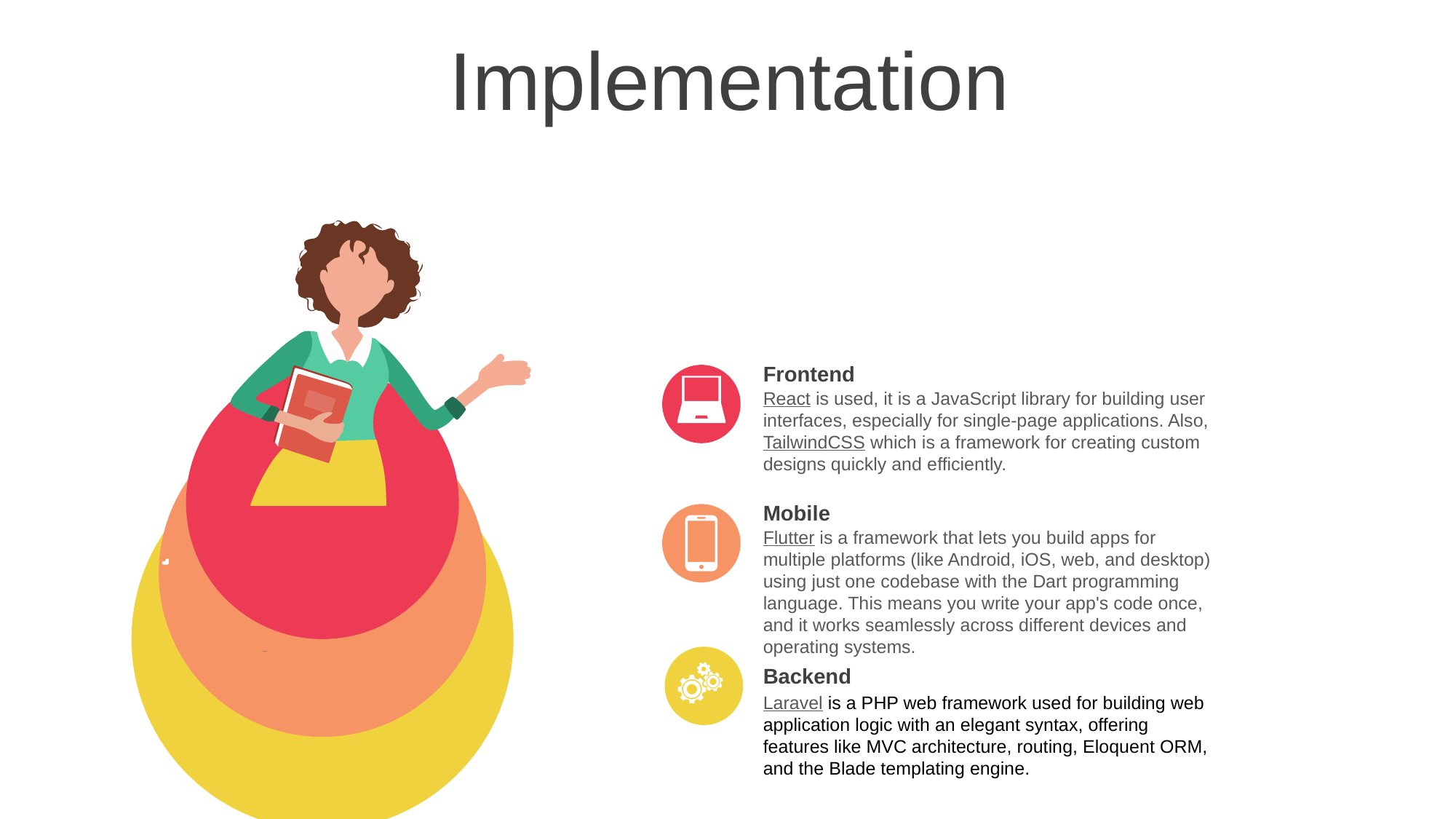

Implementation

Frontend
React is used, it is a JavaScript library for building user interfaces, especially for single-page applications. Also, TailwindCSS which is a framework for creating custom designs quickly and efficiently.

Mobile
Flutter is a framework that lets you build apps for multiple platforms (like Android, iOS, web, and desktop) using just one codebase with the Dart programming language. This means you write your app's code once, and it works seamlessly across different devices and operating systems.

Backend

Laravel is a PHP web framework used for building web application logic with an elegant syntax, offering features like MVC architecture, routing, Eloquent ORM, and the Blade templating engine.